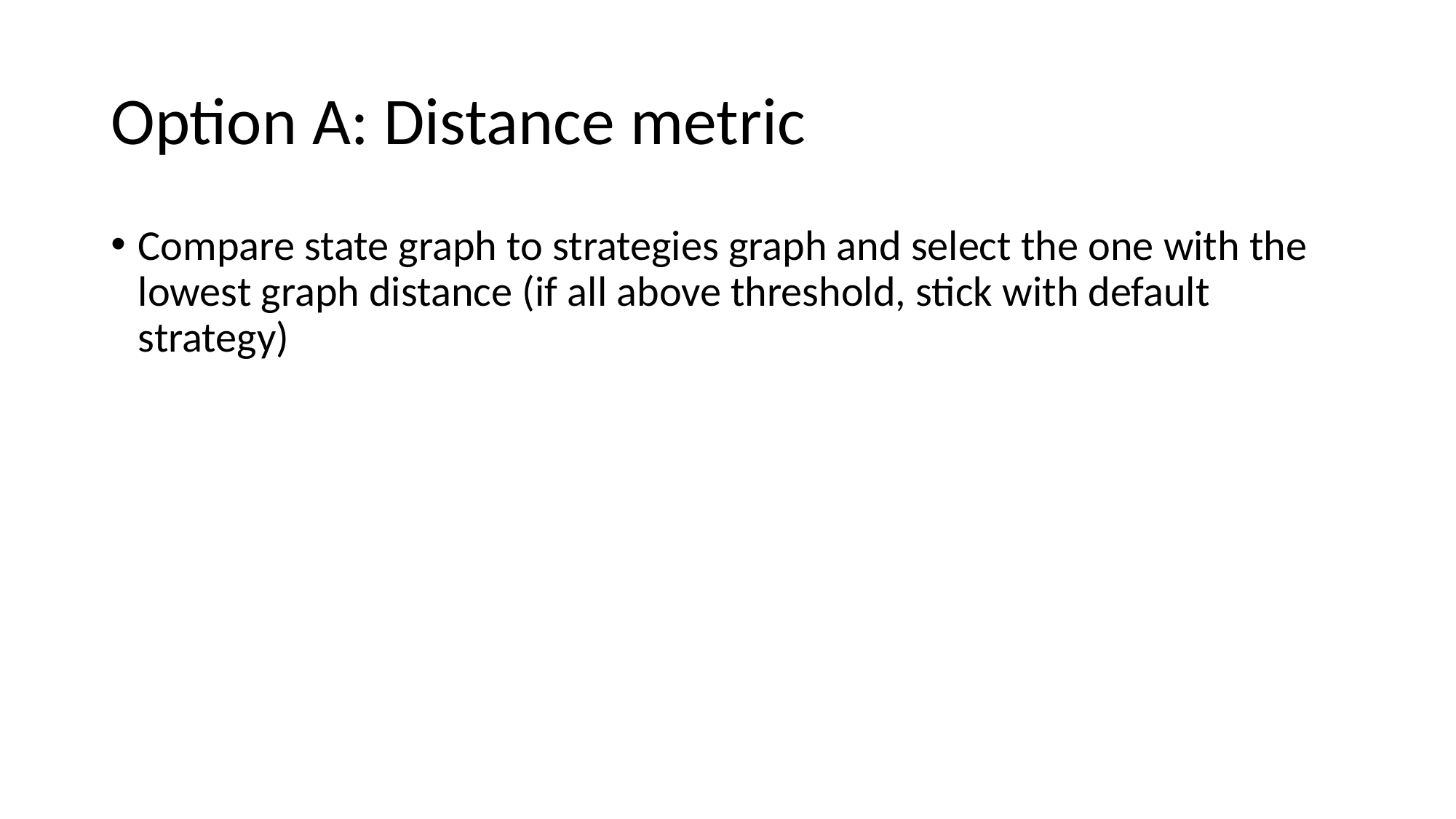

# Option A: Distance metric
Compare state graph to strategies graph and select the one with the lowest graph distance (if all above threshold, stick with default strategy)